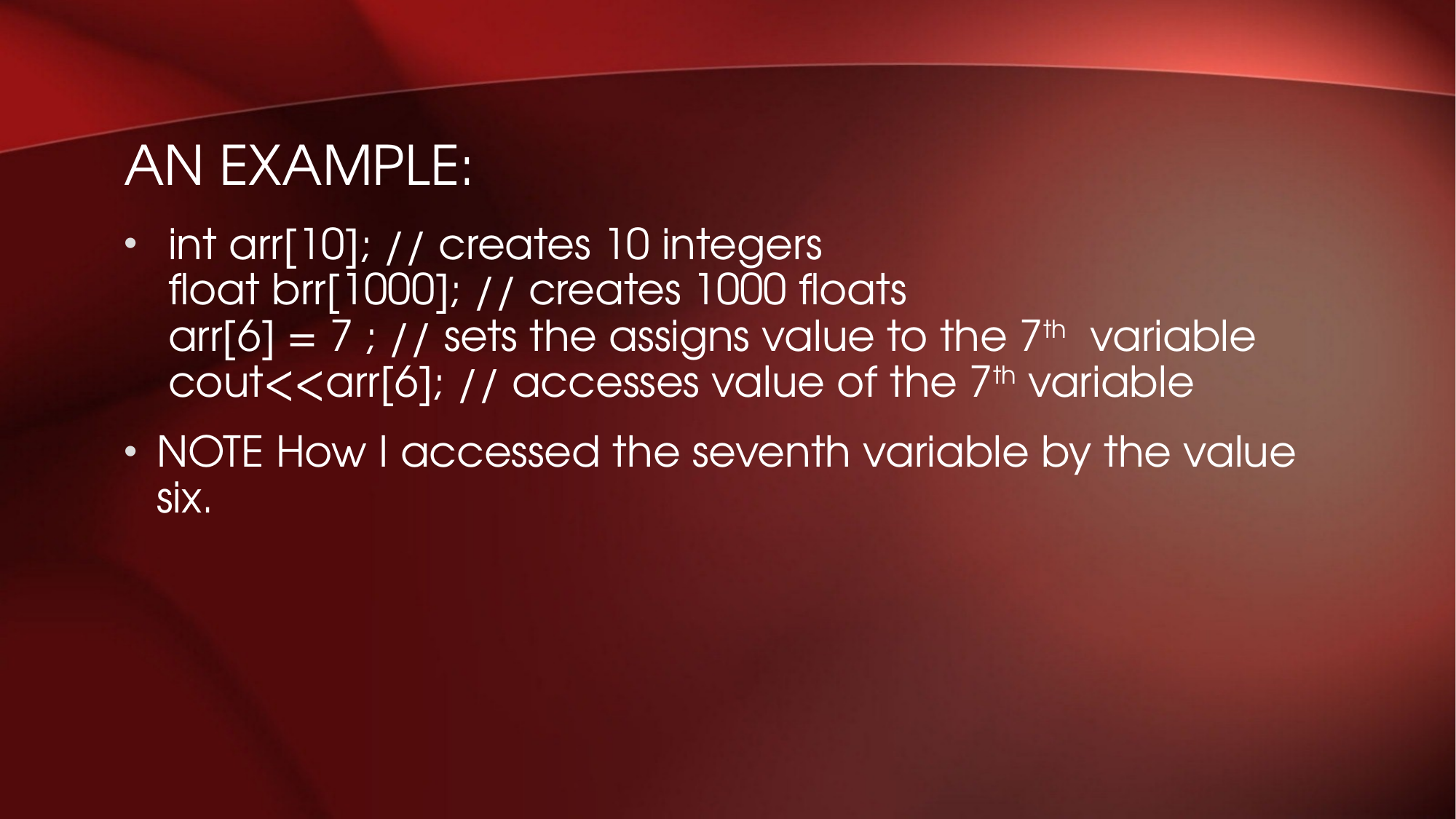

# An Example:
 int arr[10]; // creates 10 integers
 float brr[1000]; // creates 1000 floats
 arr[6] = 7 ; // sets the assigns value to the 7th  variable
 cout<<arr[6]; // accesses value of the 7th variable
NOTE How I accessed the seventh variable by the value  six.